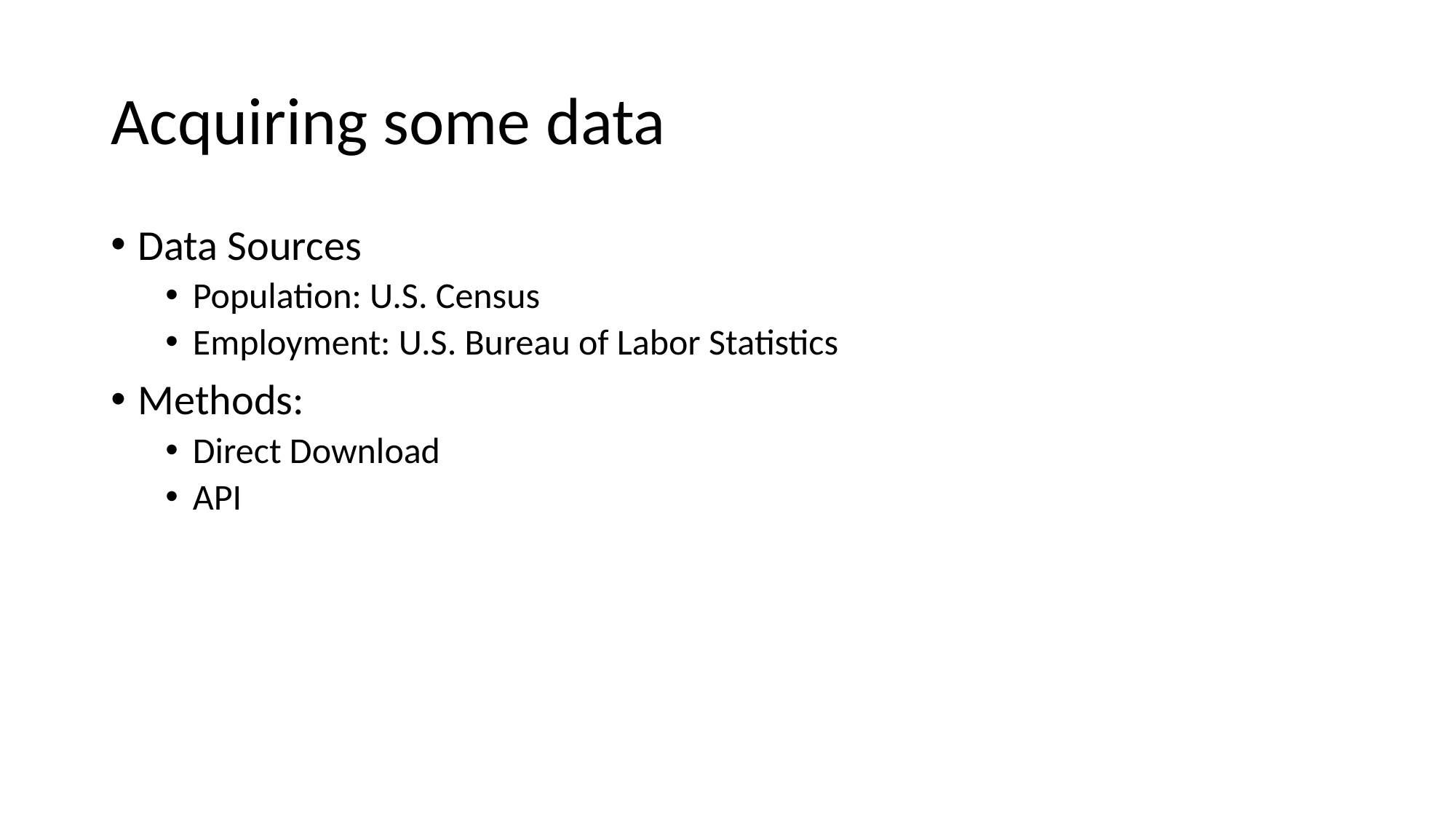

# Acquiring some data
Data Sources
Population: U.S. Census
Employment: U.S. Bureau of Labor Statistics
Methods:
Direct Download
API